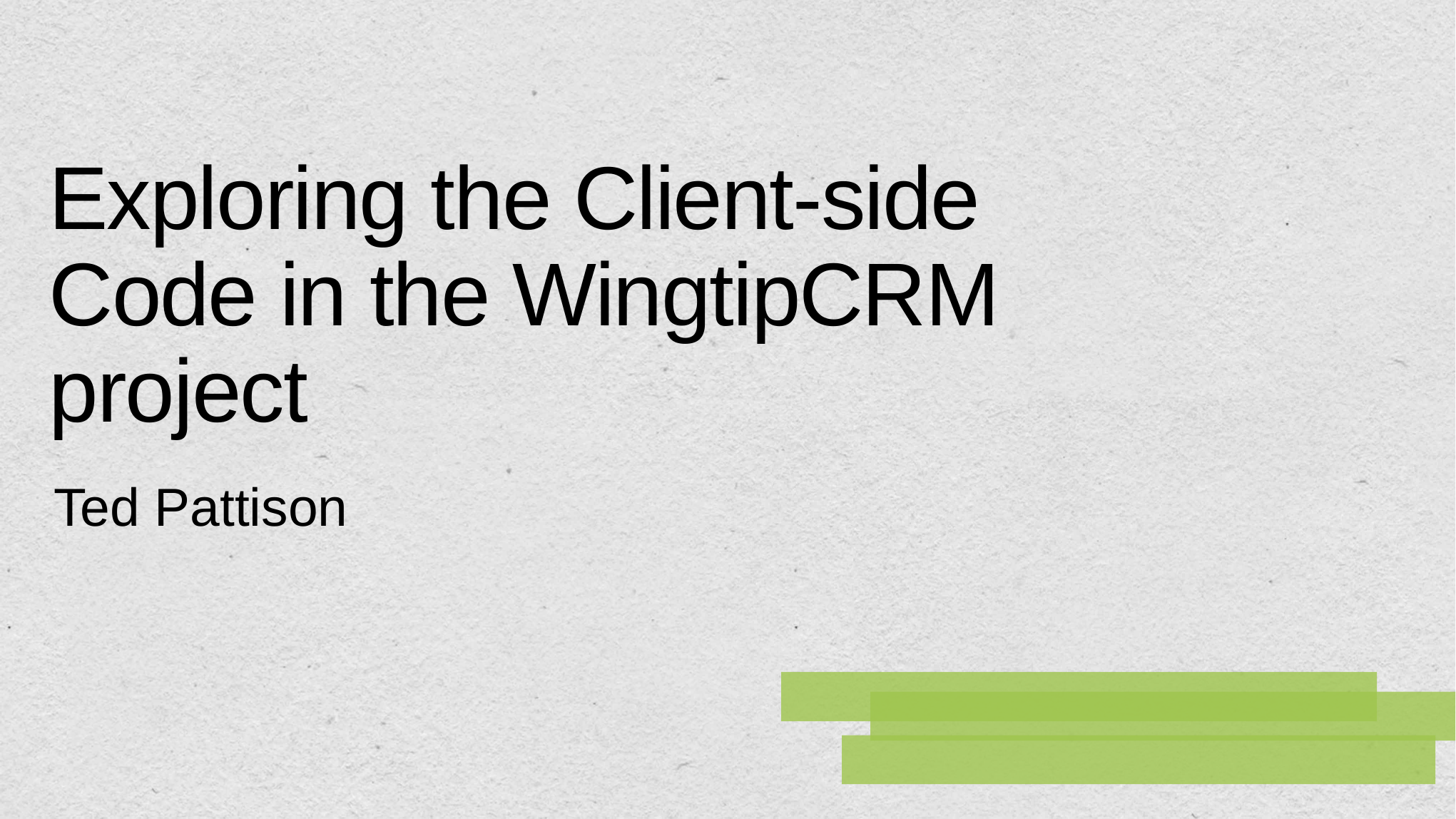

# Exploring the Client-side Code in the WingtipCRM project
Ted Pattison